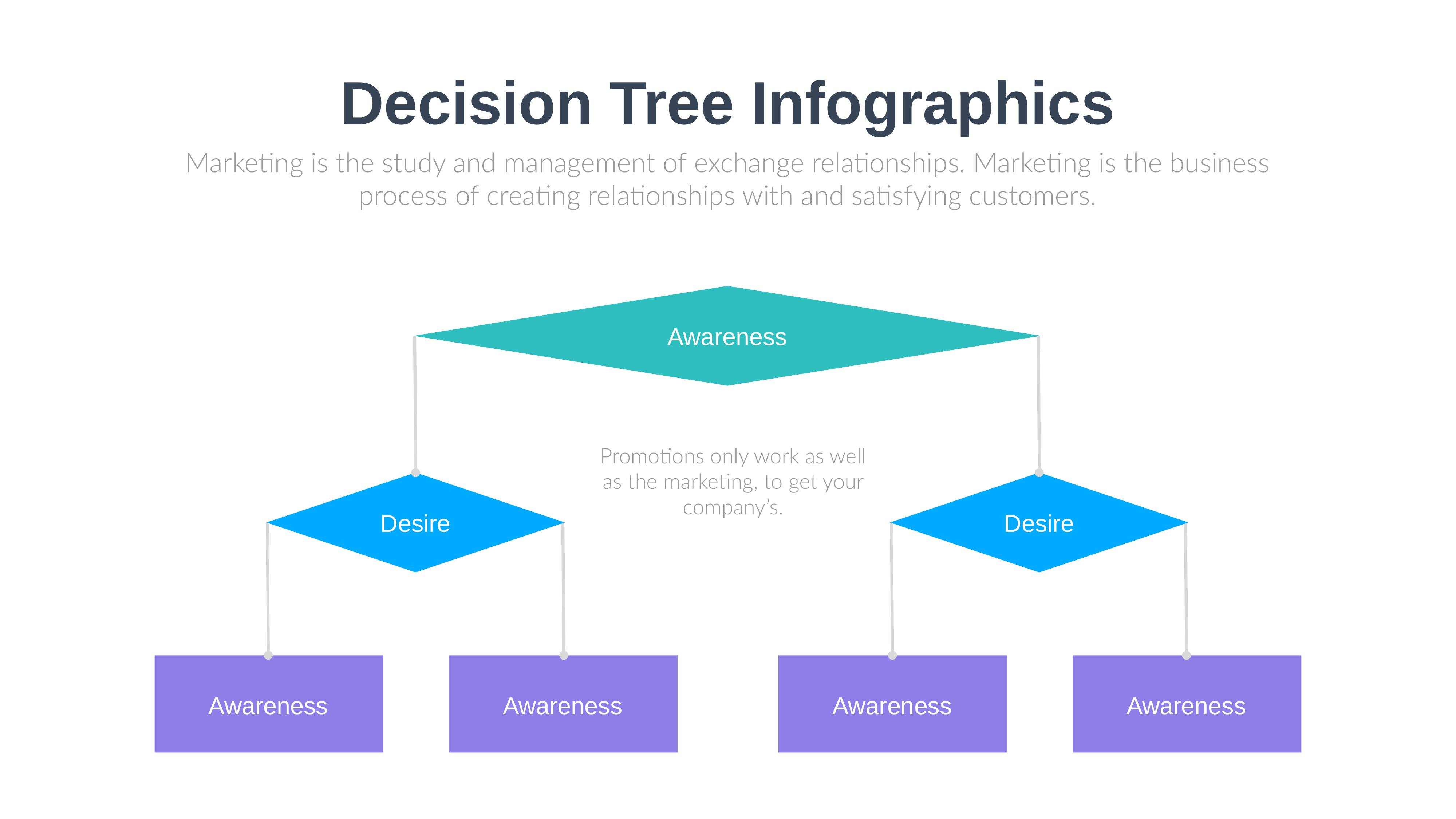

Decision Tree Infographics
Marketing is the study and management of exchange relationships. Marketing is the business process of creating relationships with and satisfying customers.

Awareness
Promotions only work as well as the marketing, to get your company’s.

Desire

Desire

Awareness

Awareness

Awareness

Awareness